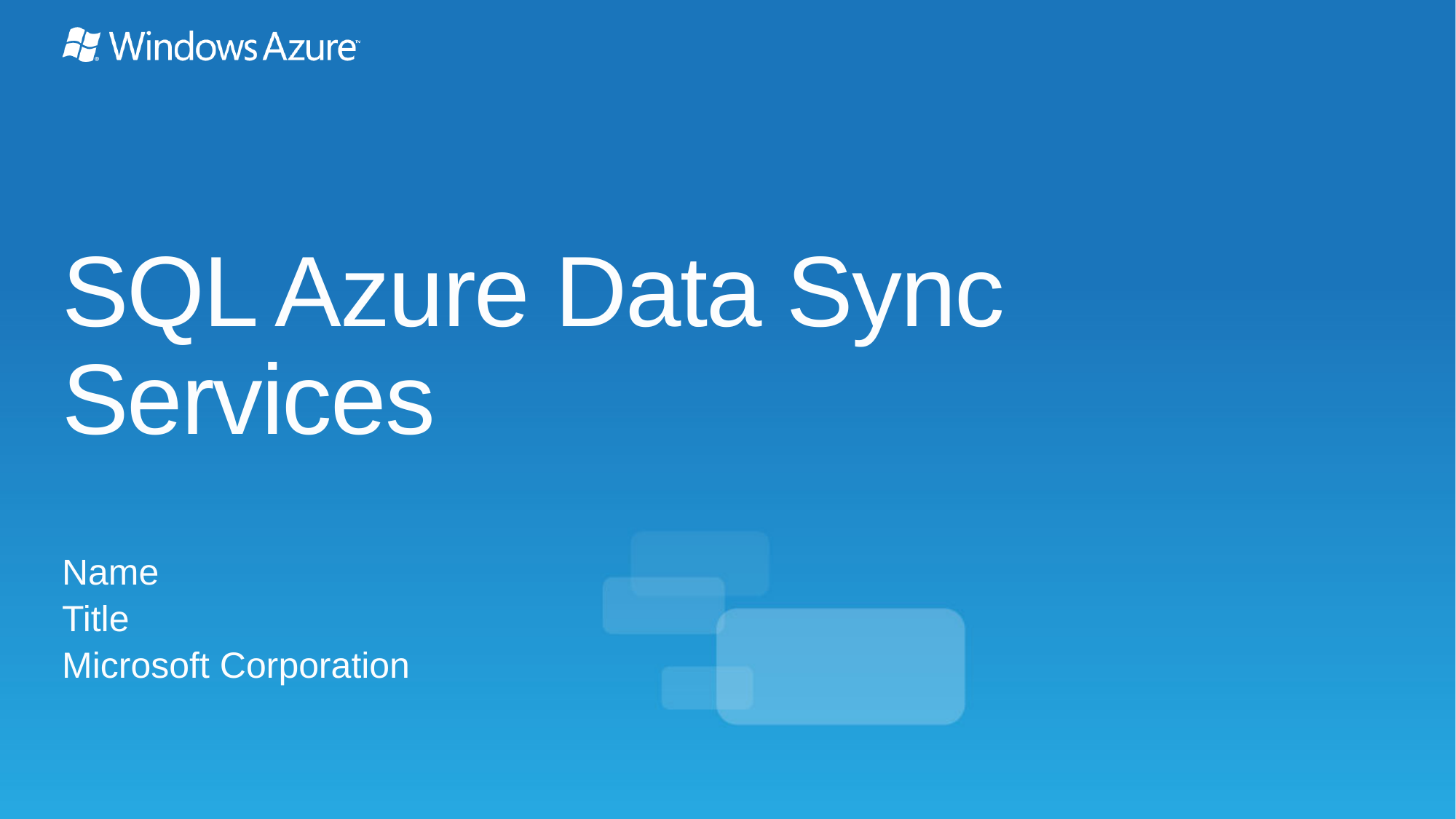

# SQL Azure Data Sync Services
Name
Title
Microsoft Corporation